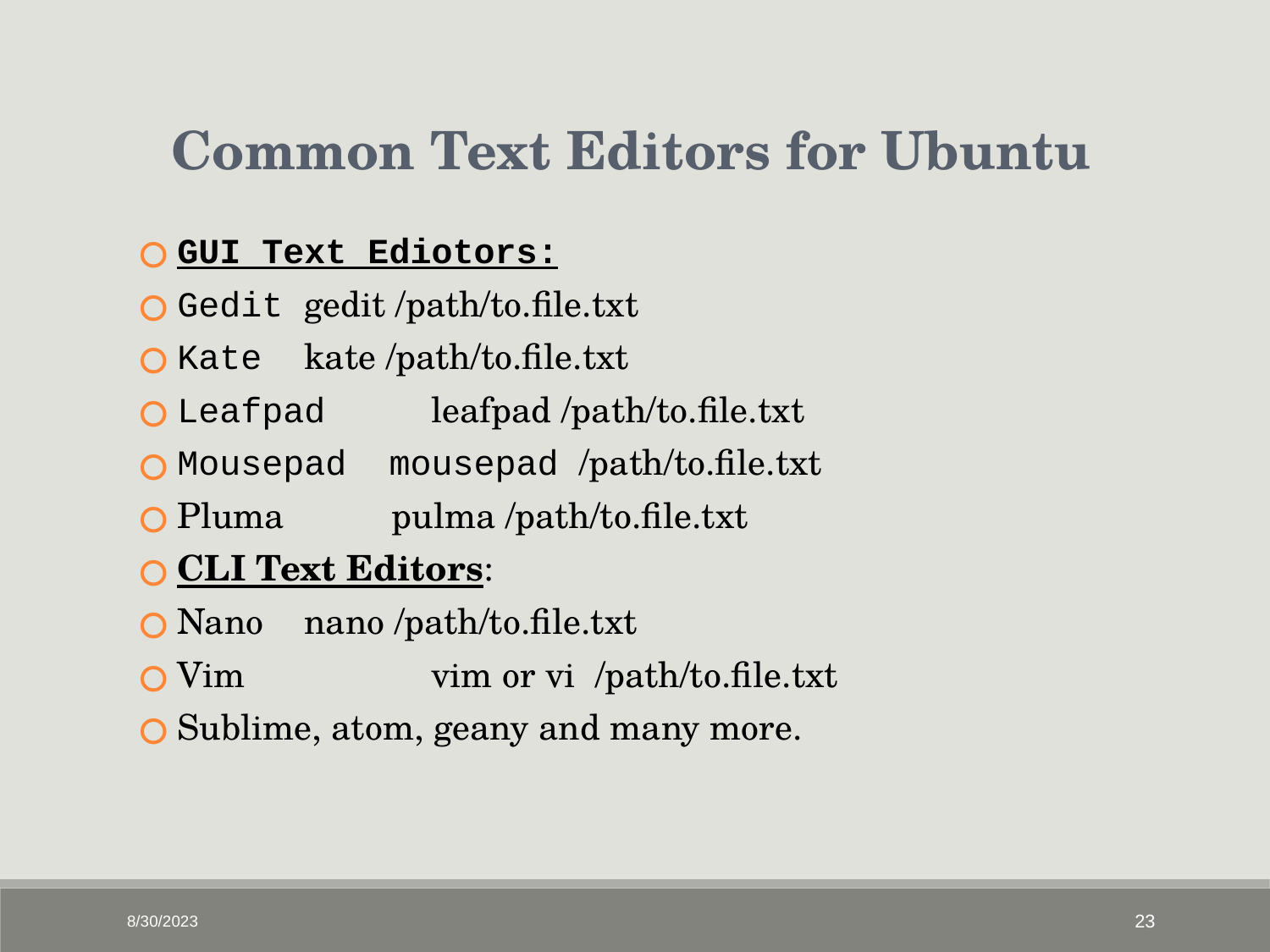

Common Text Editors for Ubuntu
GUI Text Ediotors:
Gedit	gedit /path/to.file.txt
Kate 	kate /path/to.file.txt
Leafpad 	leafpad /path/to.file.txt
Mousepad  mousepad /path/to.file.txt
Pluma           pulma /path/to.file.txt
CLI Text Editors:
Nano 	nano /path/to.file.txt
Vim		vim or vi  /path/to.file.txt
Sublime, atom, geany and many more.
8/30/2023
23